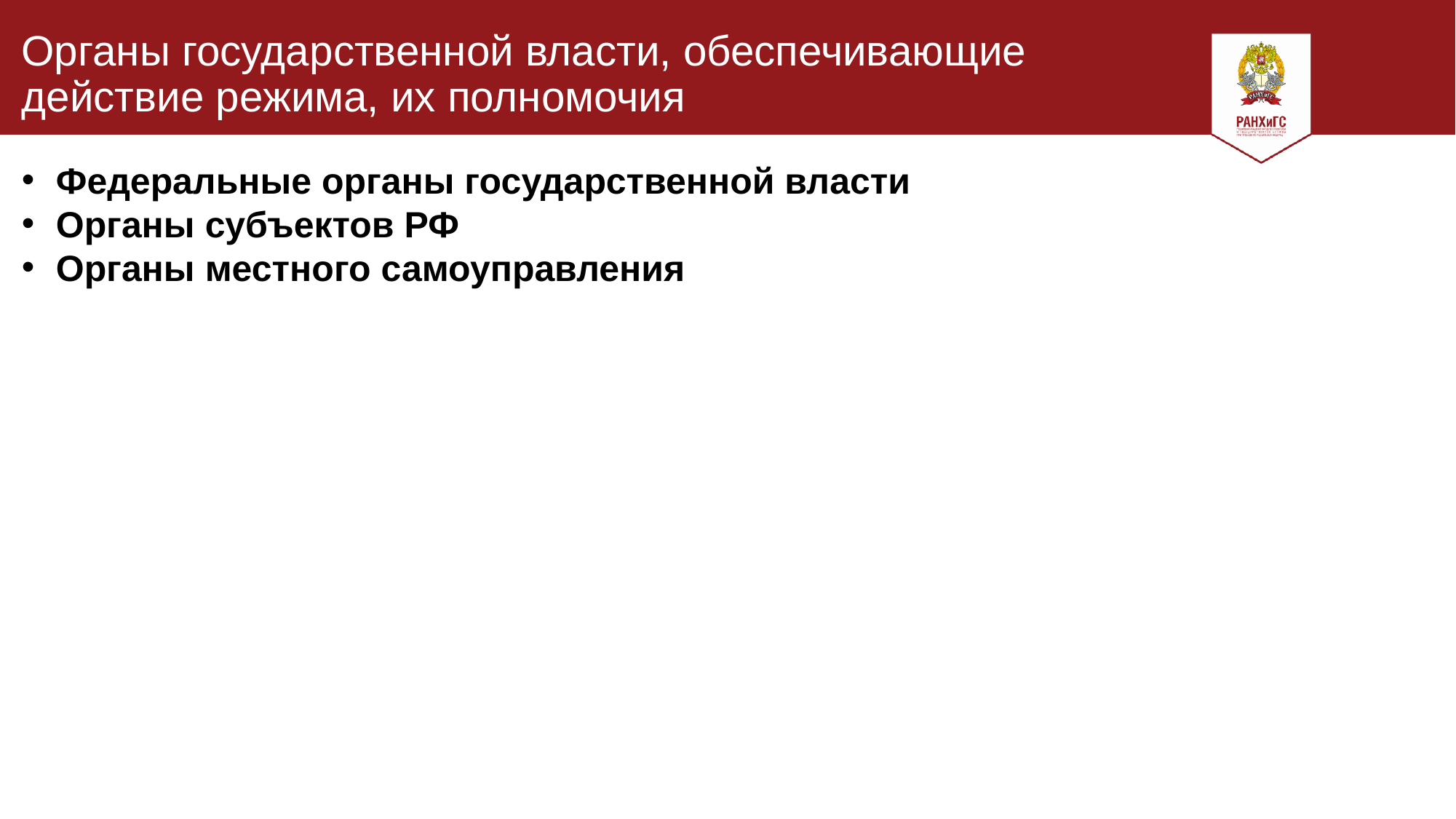

# Органы государственной власти, обеспечивающие действие режима, их полномочия
Федеральные органы государственной власти
Органы субъектов РФ
Органы местного самоуправления